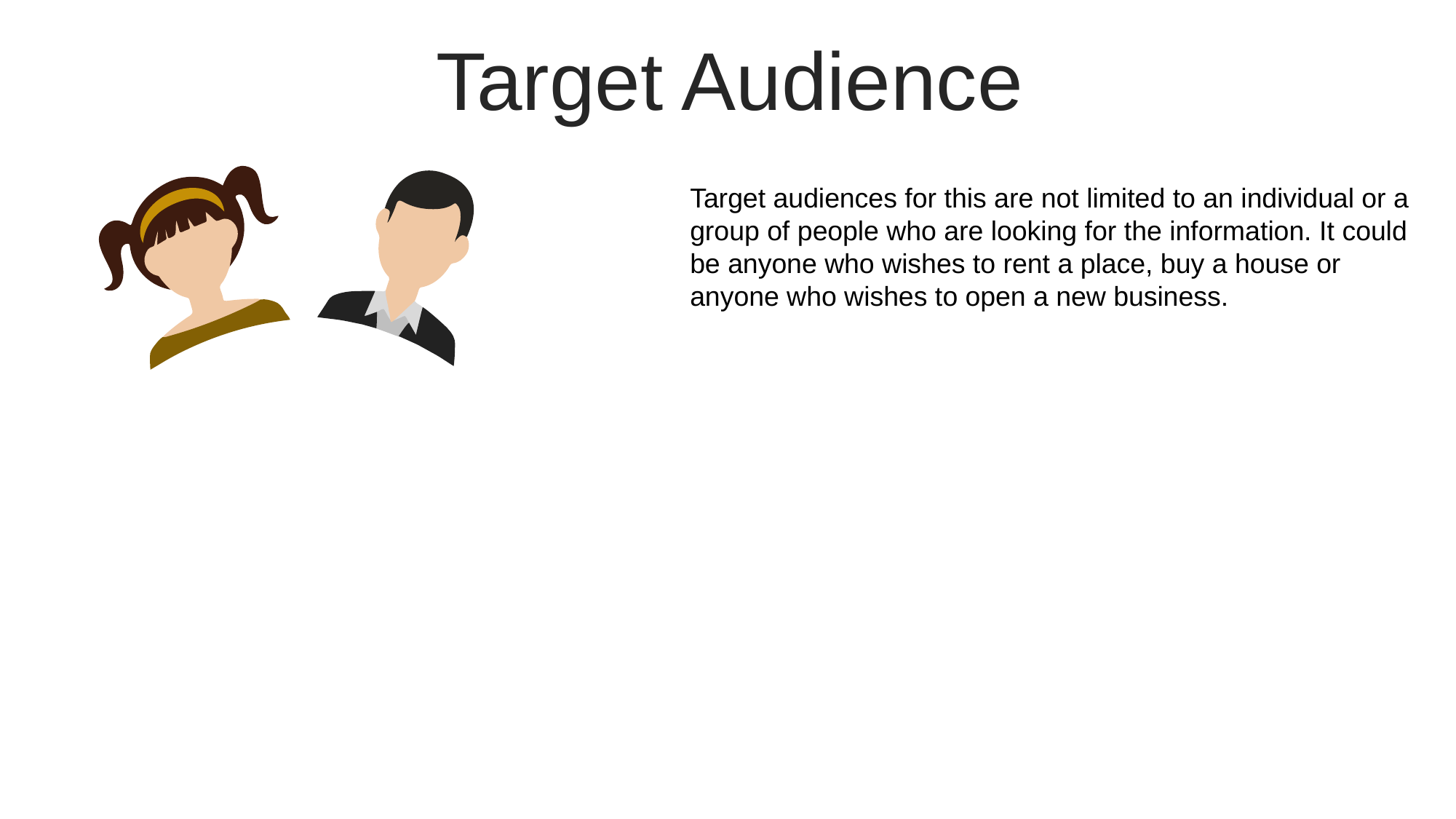

Target Audience

Target audiences for this are not limited to an individual or a group of people who are looking for the information. It could be anyone who wishes to rent a place, buy a house or anyone who wishes to open a new business.